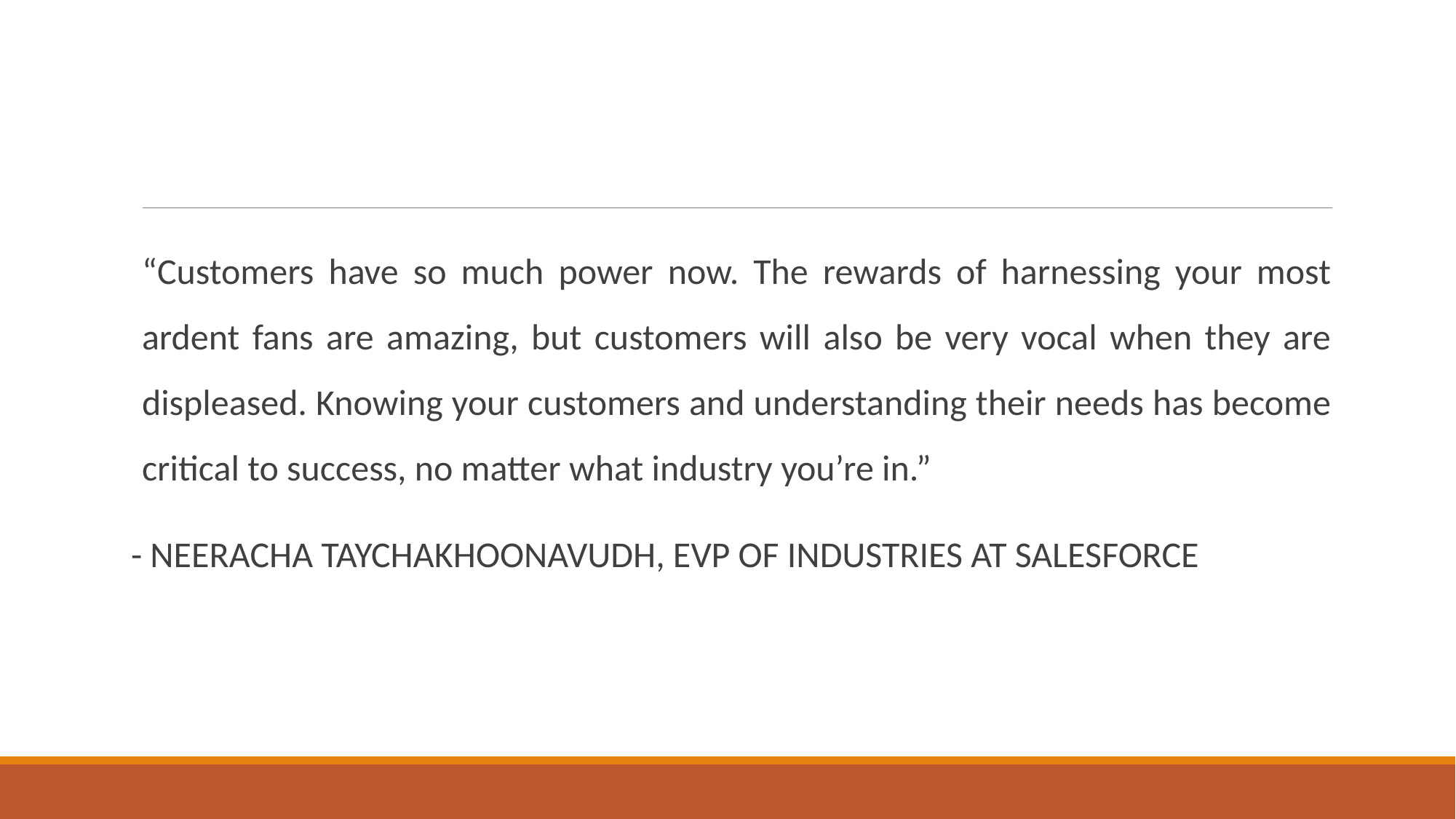

#
“Customers have so much power now. The rewards of harnessing your most ardent fans are amazing, but customers will also be very vocal when they are displeased. Knowing your customers and understanding their needs has become critical to success, no matter what industry you’re in.”
- NEERACHA TAYCHAKHOONAVUDH, EVP OF INDUSTRIES AT SALESFORCE